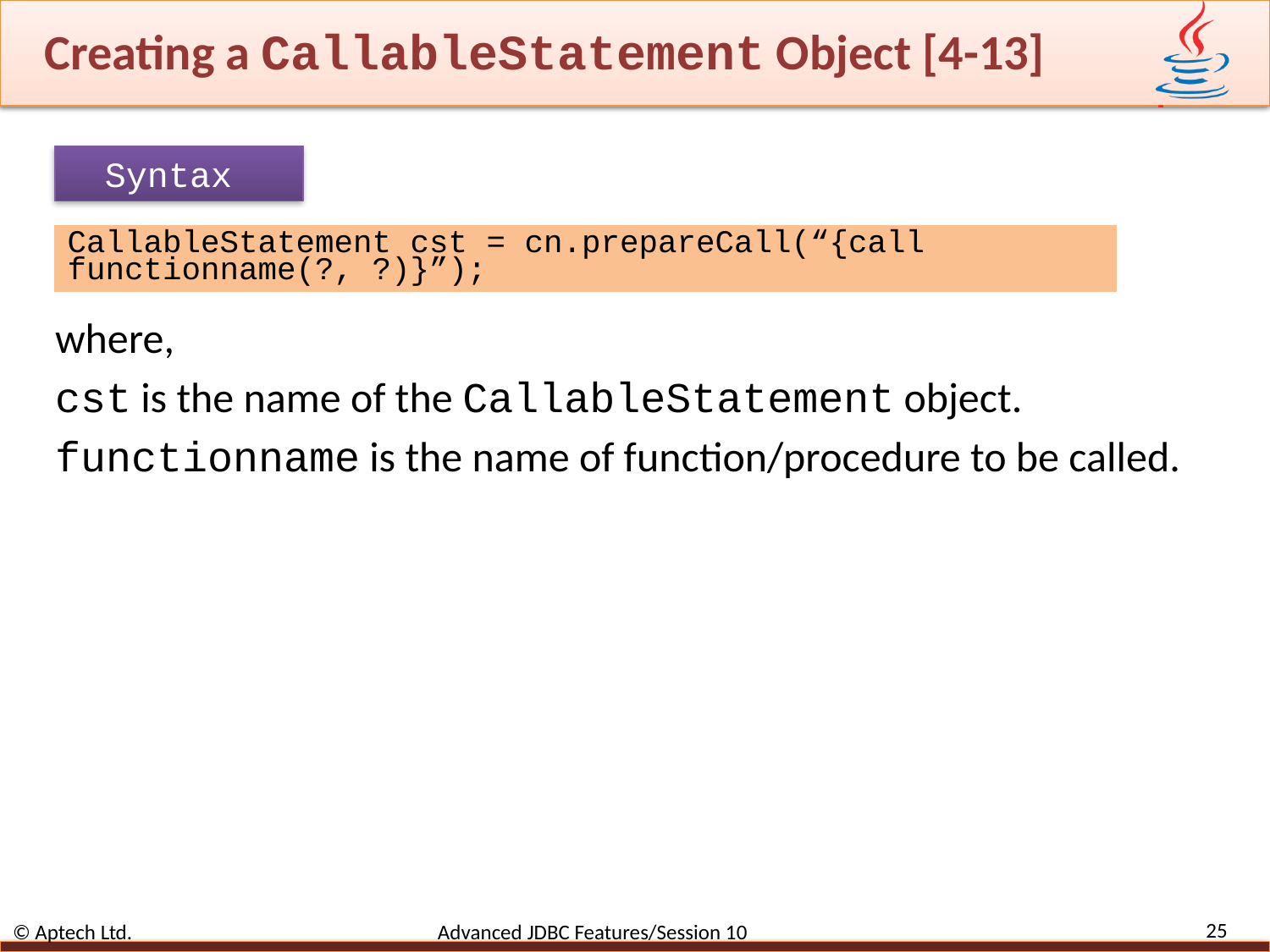

# Creating a CallableStatement Object [4-13]

where,
cst is the name of the CallableStatement object.
functionname is the name of function/procedure to be called.

Syntax
CallableStatement cst = cn.prepareCall(“{call functionname(?, ?)}”);
25
© Aptech Ltd.                                                               Advanced JDBC Features/Session 10